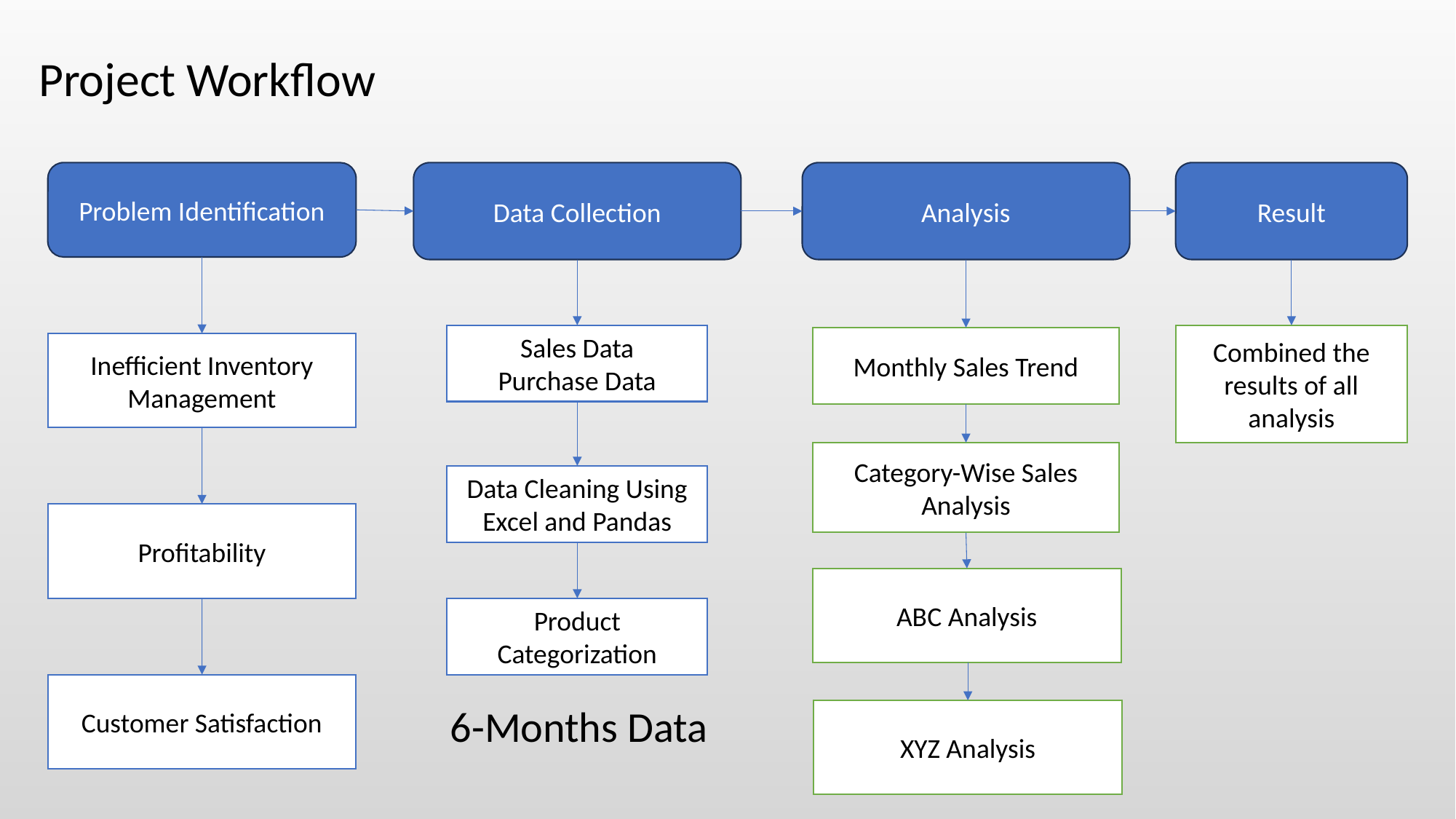

# Project Workflow
Problem Identification
Data Collection
Analysis
Result
Sales Data
Purchase Data
Combined the results of all analysis
Monthly Sales Trend
Inefficient Inventory Management
Category-Wise Sales Analysis
Data Cleaning Using Excel and Pandas
Profitability
ABC Analysis
Product Categorization
Customer Satisfaction
6-Months Data
XYZ Analysis